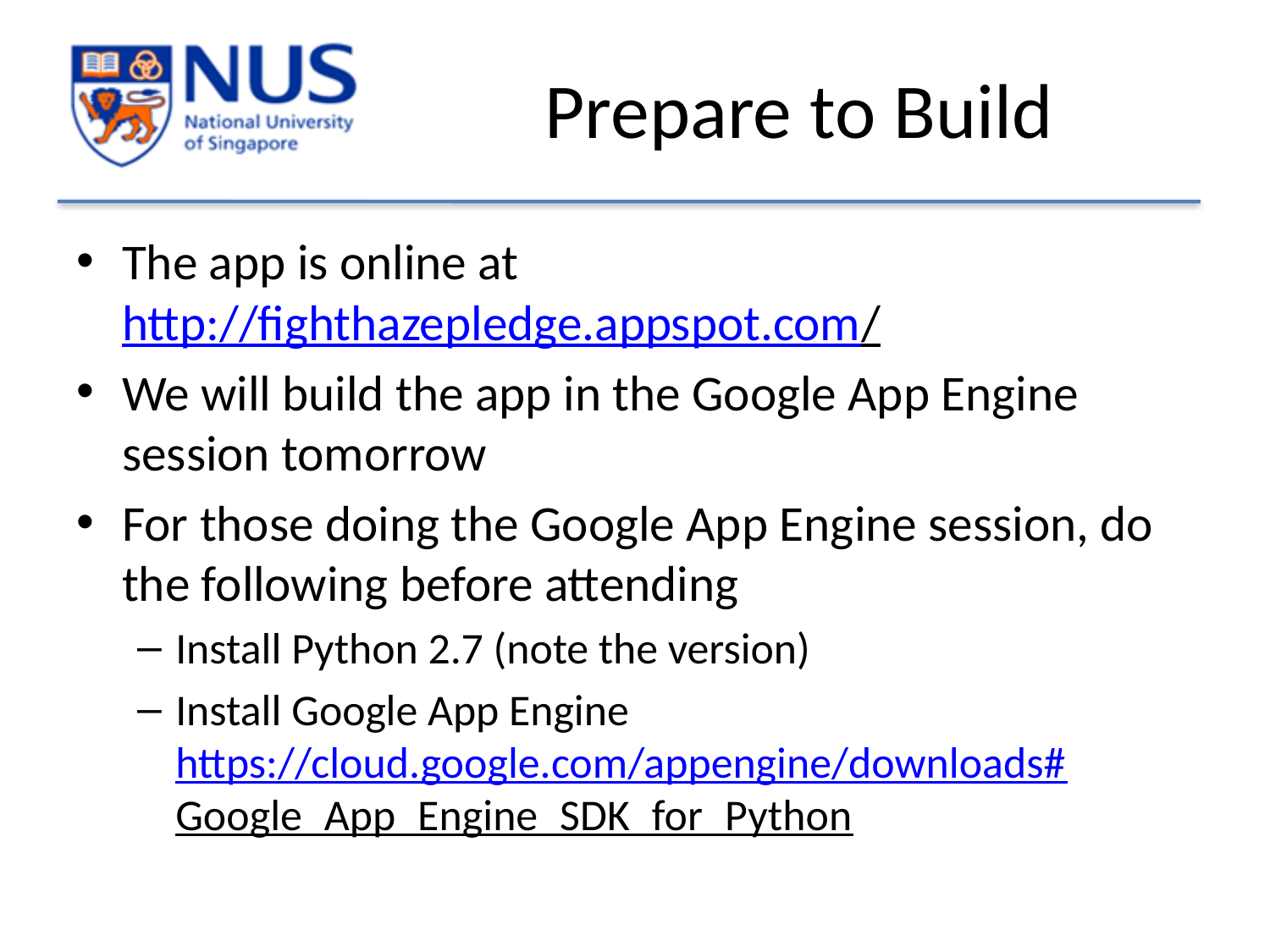

# Prepare to Build
The app is online at
http://fighthazepledge.appspot.com/
We will build the app in the Google App Engine session tomorrow
For those doing the Google App Engine session, do the following before attending
Install Python 2.7 (note the version)
Install Google App Engine https://cloud.google.com/appengine/downloads#Google_App_Engine_SDK_for_Python